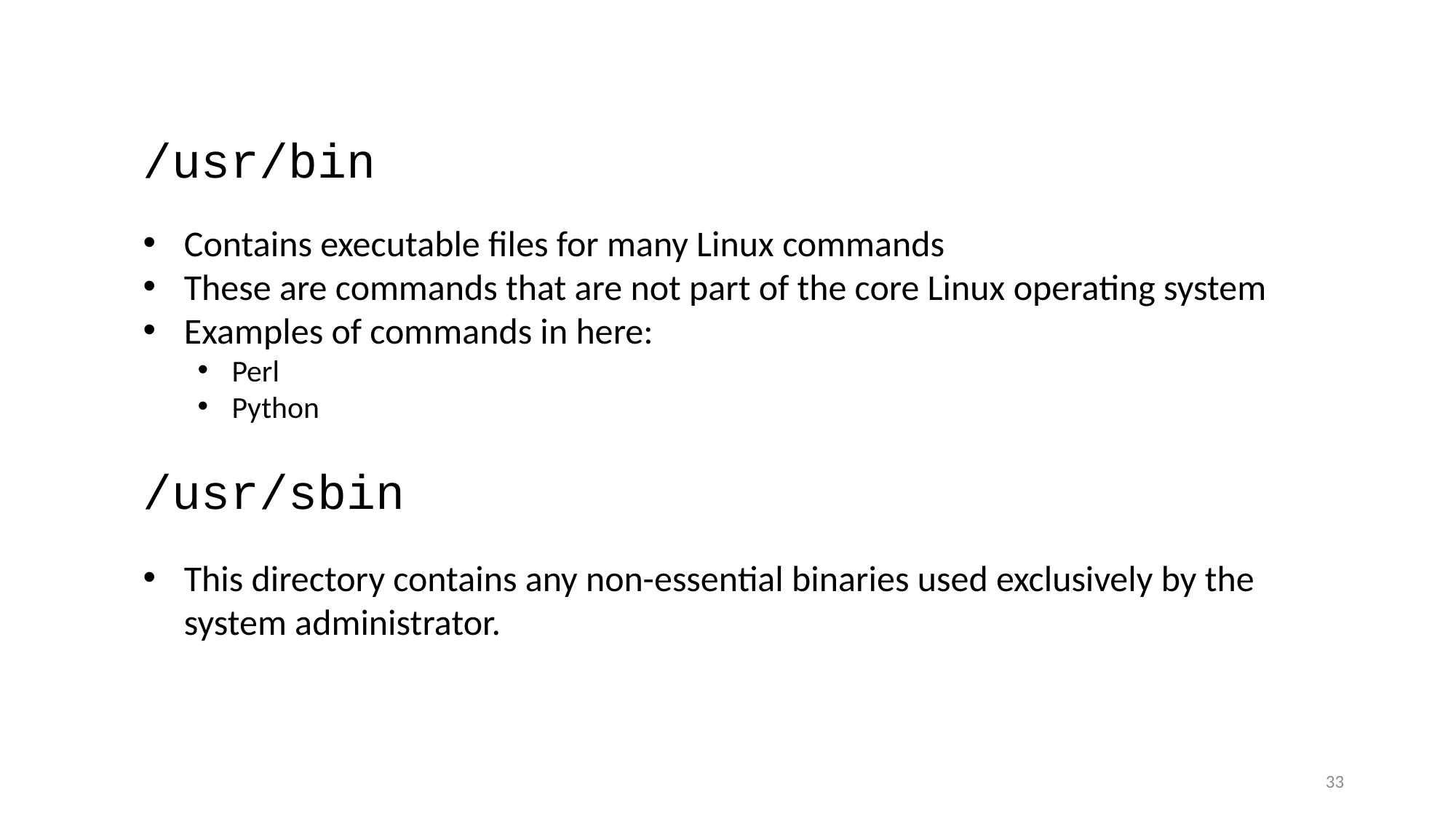

/usr/bin

Contains executable files for many Linux commands
These are commands that are not part of the core Linux operating system
Examples of commands in here:
Perl
Python

/usr/sbin

This directory contains any non-essential binaries used exclusively by the system administrator.

33